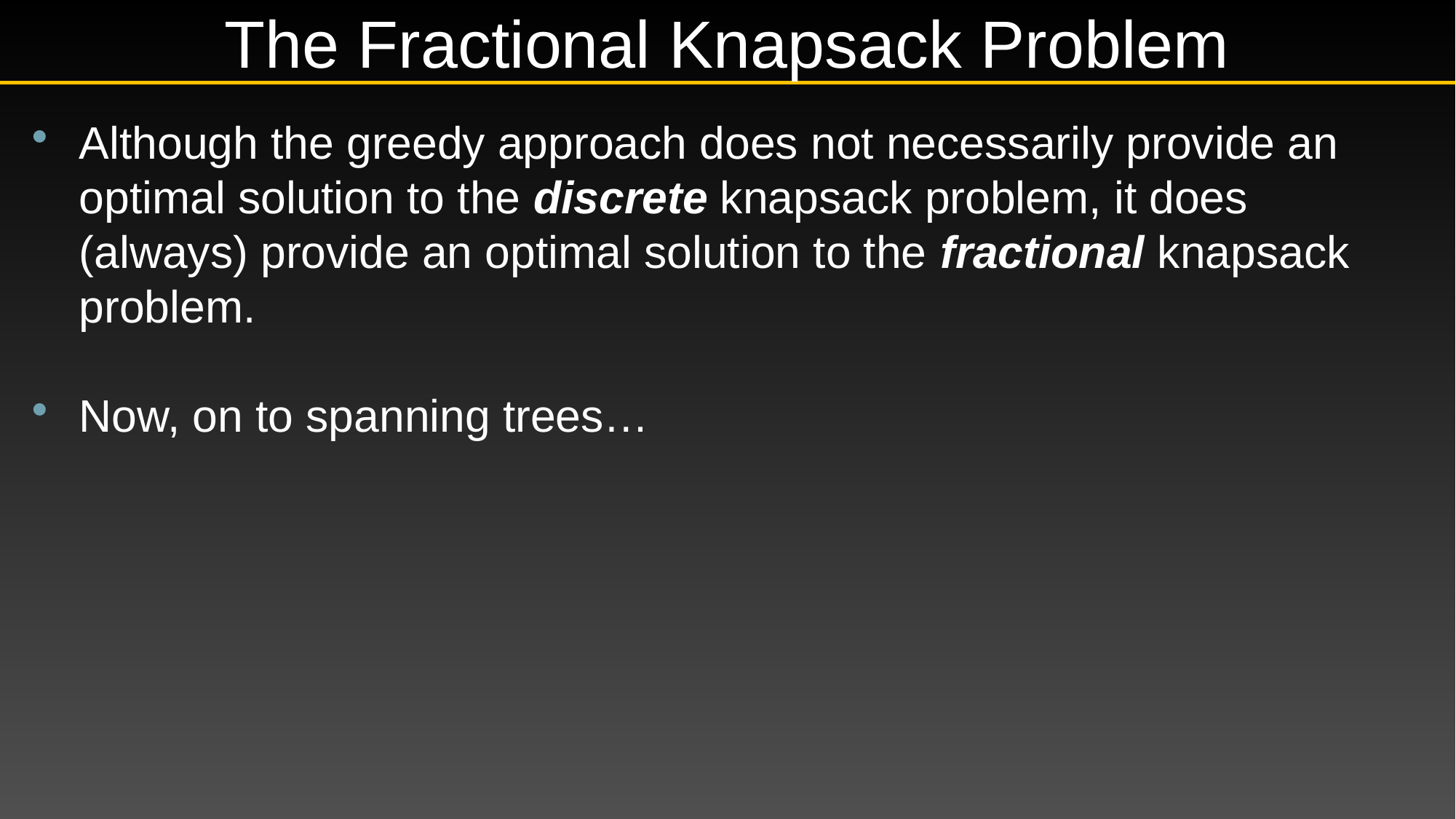

# The Fractional Knapsack Problem
Although the greedy approach does not necessarily provide an optimal solution to the discrete knapsack problem, it does (always) provide an optimal solution to the fractional knapsack problem.

Now, on to spanning trees…